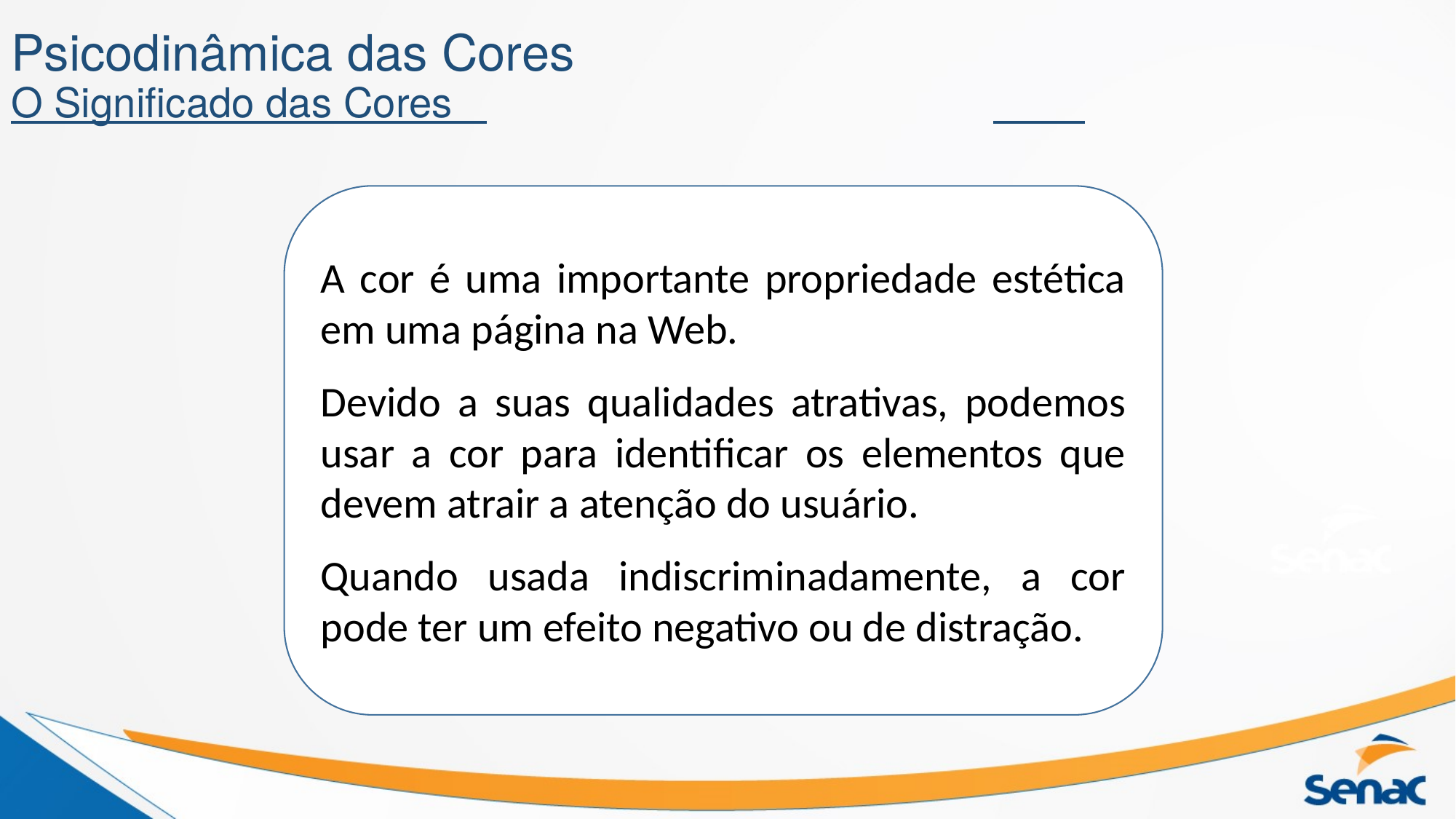

# Psicodinâmica das Cores O Significado das Cores
A cor é uma importante propriedade estética em uma página na Web.
Devido a suas qualidades atrativas, podemos usar a cor para identificar os elementos que devem atrair a atenção do usuário.
Quando usada indiscriminadamente, a cor pode ter um efeito negativo ou de distração.